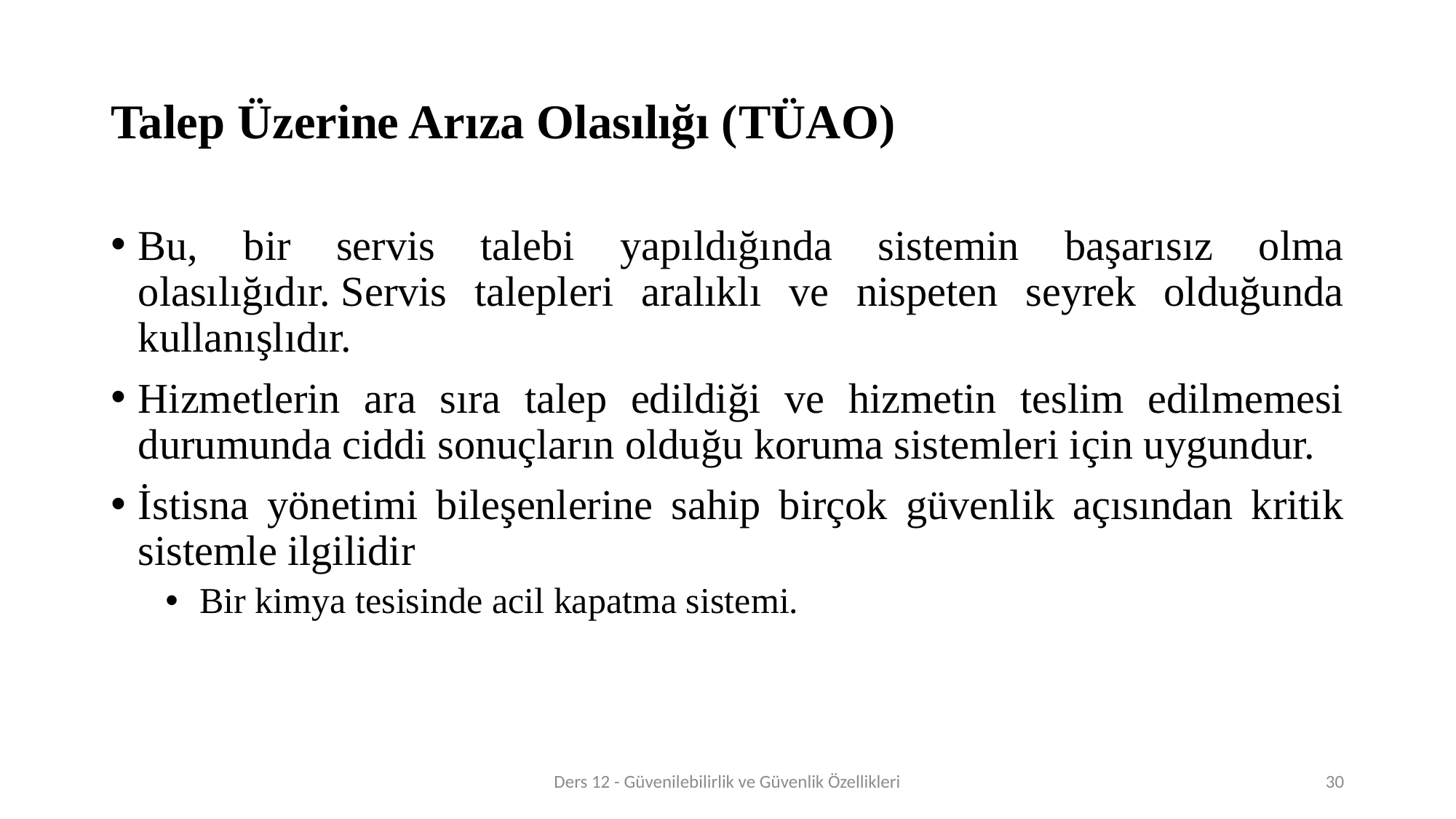

# Talep Üzerine Arıza Olasılığı (TÜAO)
Bu, bir servis talebi yapıldığında sistemin başarısız olma olasılığıdır. Servis talepleri aralıklı ve nispeten seyrek olduğunda kullanışlıdır.
Hizmetlerin ara sıra talep edildiği ve hizmetin teslim edilmemesi durumunda ciddi sonuçların olduğu koruma sistemleri için uygundur.
İstisna yönetimi bileşenlerine sahip birçok güvenlik açısından kritik sistemle ilgilidir
Bir kimya tesisinde acil kapatma sistemi.
Ders 12 - Güvenilebilirlik ve Güvenlik Özellikleri
30